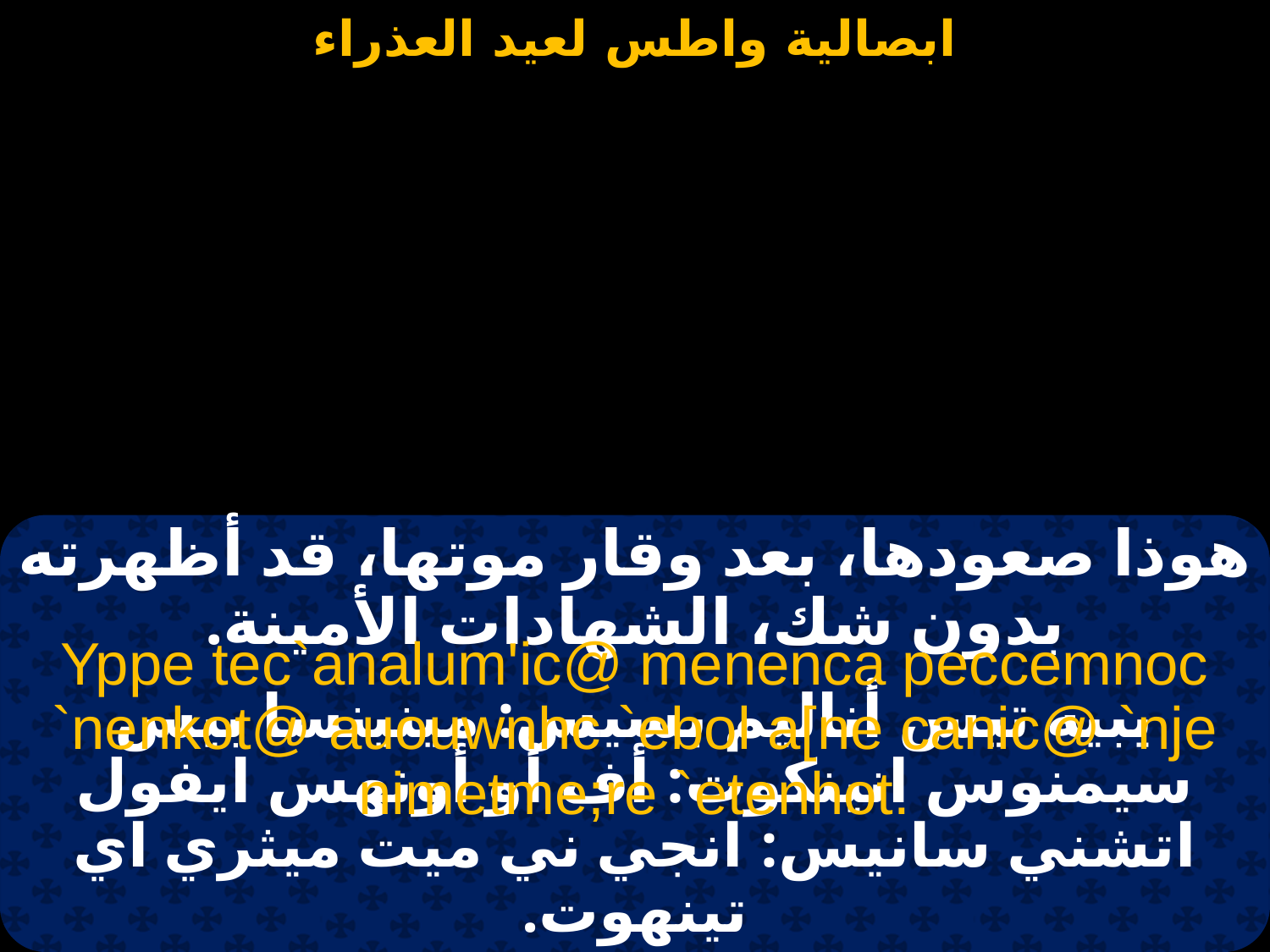

#
هوذا صعودها، بعد وقار موتها، قد أظهرته بدون شك، الشهادات الأمينة.
Yppe tec`analum'ic@ menenca peccemnoc `nenkot@ auouwnhc `ebol a[ne canic@ `nje nimetme;re `etenhot.
يبيه تيس أناليم بسيس: مينينسا بيس سيمنوس انينكوت: أف أو أونهس ايفول اتشني سانيس: انجي ني ميت ميثري اي تينهوت.